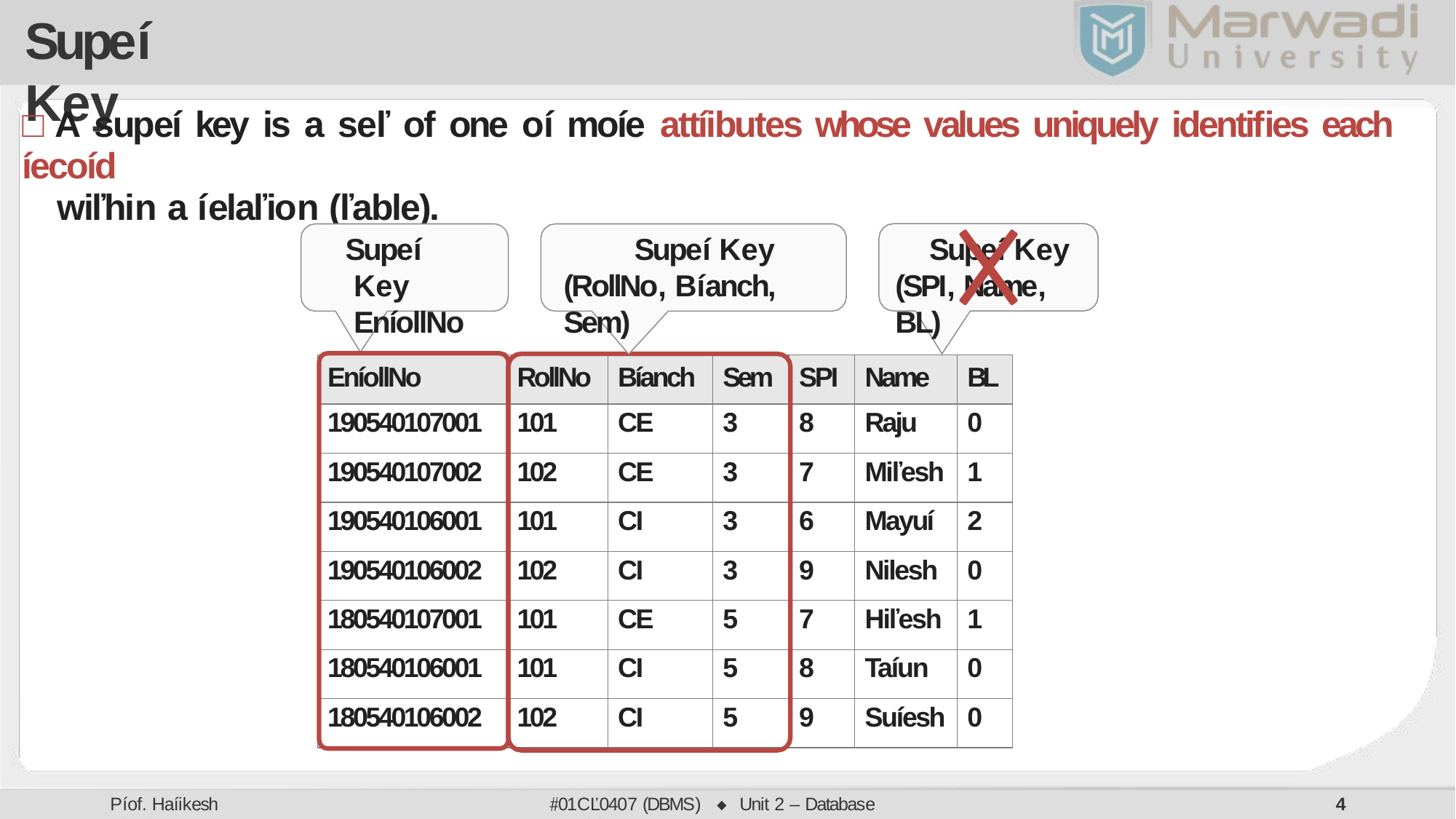

# Supeí Key
□ A supeí key is a seľ of one oí moíe attíibutes whose values uniquely identiﬁes each íecoíd
wiľhin a íelaľion (ľable).

Supeí Key  (SPI, Name, BL)
Supeí Key  EníollNo
Supeí Key  (RollNo, Bíanch, Sem)

| EníollNo | RollNo | Bíanch | Sem | SPI | Name | BL |
| --- | --- | --- | --- | --- | --- | --- |
| 190540107001 | 101 | CE | 3 | 8 | Raju | 0 |
| 190540107002 | 102 | CE | 3 | 7 | Miľesh | 1 |
| 190540106001 | 101 | CI | 3 | 6 | Mayuí | 2 |
| 190540106002 | 102 | CI | 3 | 9 | Nilesh | 0 |
| 180540107001 | 101 | CE | 5 | 7 | Hiľesh | 1 |
| 180540106001 | 101 | CI | 5 | 8 | Taíun | 0 |
| 180540106002 | 102 | CI | 5 | 9 | Suíesh | 0 |
01CĽ0407 (DBMS)   ⬥  Unit 2 – Database Models
Píof. Haíikesh Chauhan
4